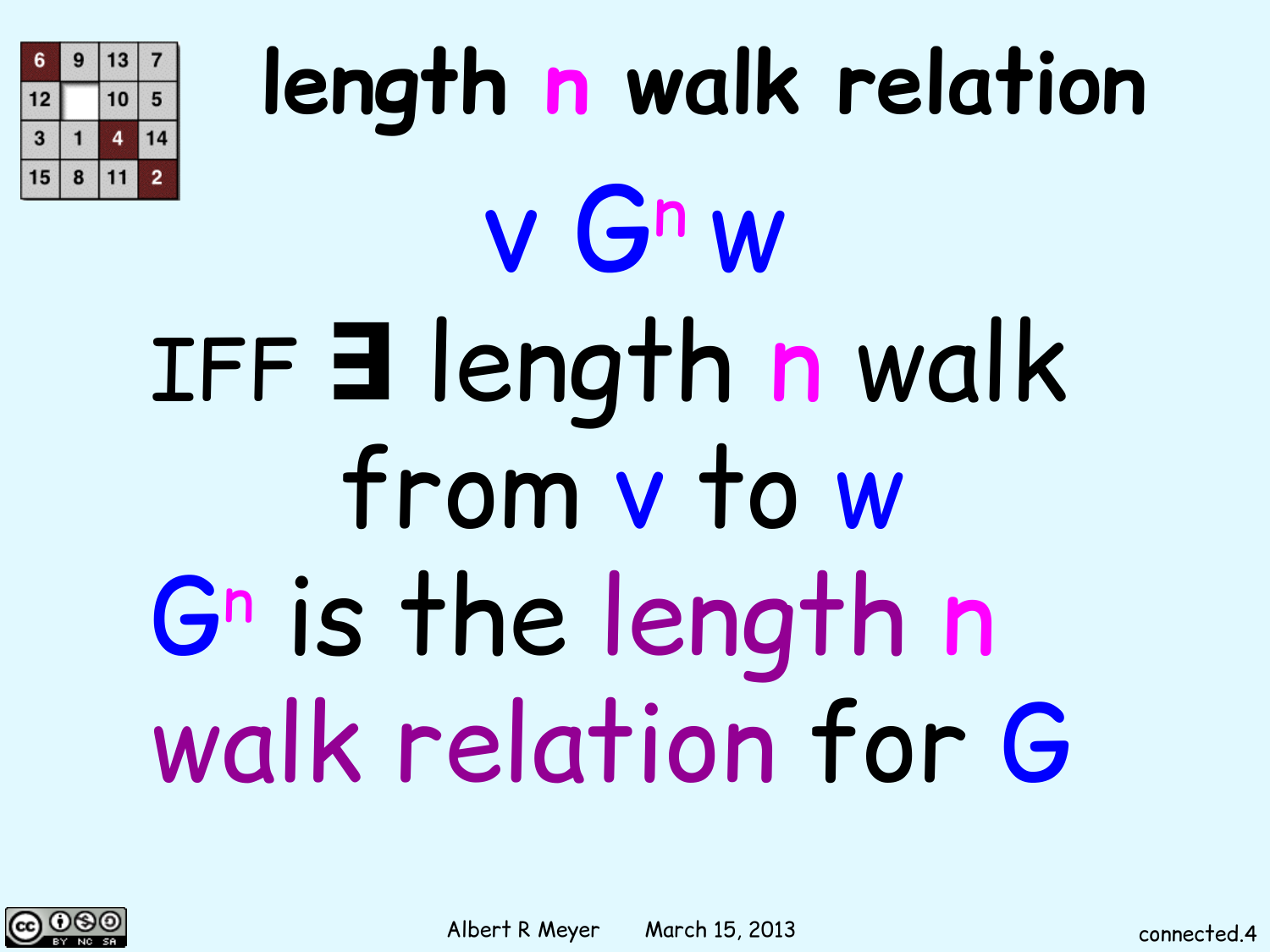

# length n walk relation
v Gn w
IFF ∃ length n walk
      from v to w
Gn is the length n
walk relation for G
connected.4